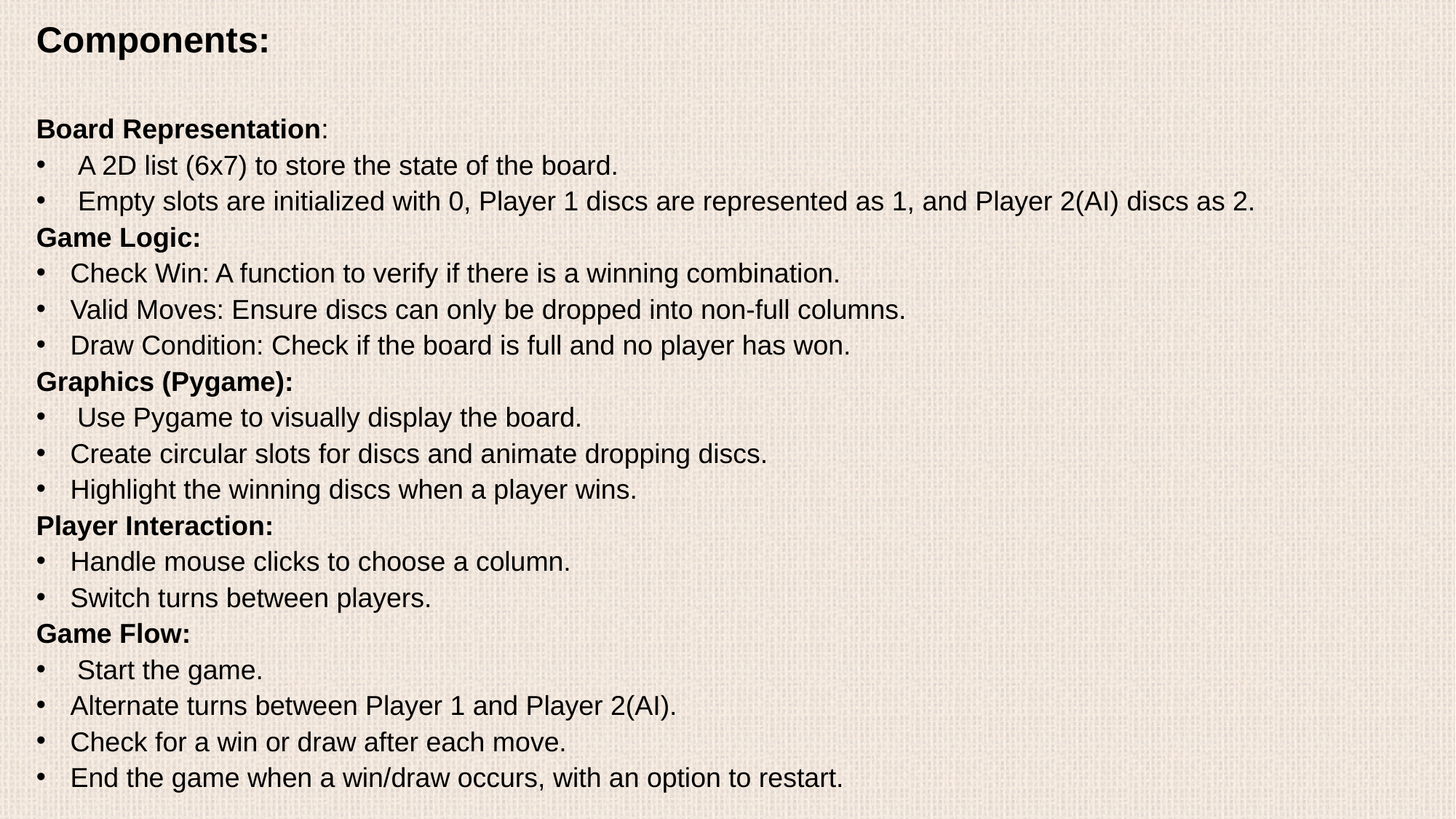

Components:

Board Representation:
 A 2D list (6x7) to store the state of the board.
 Empty slots are initialized with 0, Player 1 discs are represented as 1, and Player 2(AI) discs as 2.
Game Logic:
Check Win: A function to verify if there is a winning combination.
Valid Moves: Ensure discs can only be dropped into non-full columns.
Draw Condition: Check if the board is full and no player has won.
Graphics (Pygame):
Use Pygame to visually display the board.
Create circular slots for discs and animate dropping discs.
Highlight the winning discs when a player wins.
Player Interaction:
Handle mouse clicks to choose a column.
Switch turns between players.
Game Flow:
Start the game.
Alternate turns between Player 1 and Player 2(AI).
Check for a win or draw after each move.
End the game when a win/draw occurs, with an option to restart.